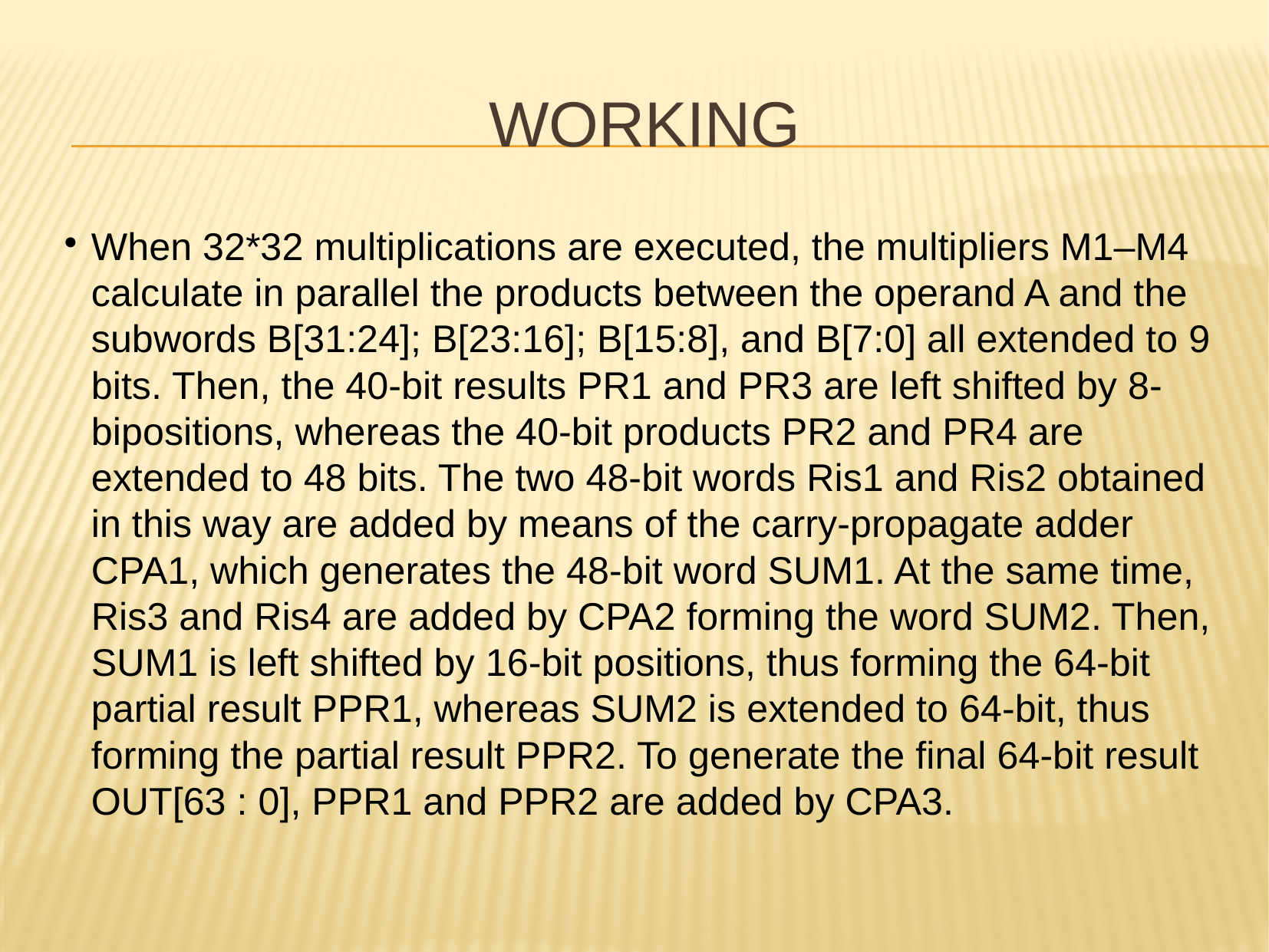

Working
When 32*32 multiplications are executed, the multipliers M1–M4 calculate in parallel the products between the operand A and the subwords B[31:24]; B[23:16]; B[15:8], and B[7:0] all extended to 9 bits. Then, the 40-bit results PR1 and PR3 are left shifted by 8-bipositions, whereas the 40-bit products PR2 and PR4 are extended to 48 bits. The two 48-bit words Ris1 and Ris2 obtained in this way are added by means of the carry-propagate adder CPA1, which generates the 48-bit word SUM1. At the same time, Ris3 and Ris4 are added by CPA2 forming the word SUM2. Then, SUM1 is left shifted by 16-bit positions, thus forming the 64-bit partial result PPR1, whereas SUM2 is extended to 64-bit, thus forming the partial result PPR2. To generate the final 64-bit result OUT[63 : 0], PPR1 and PPR2 are added by CPA3.